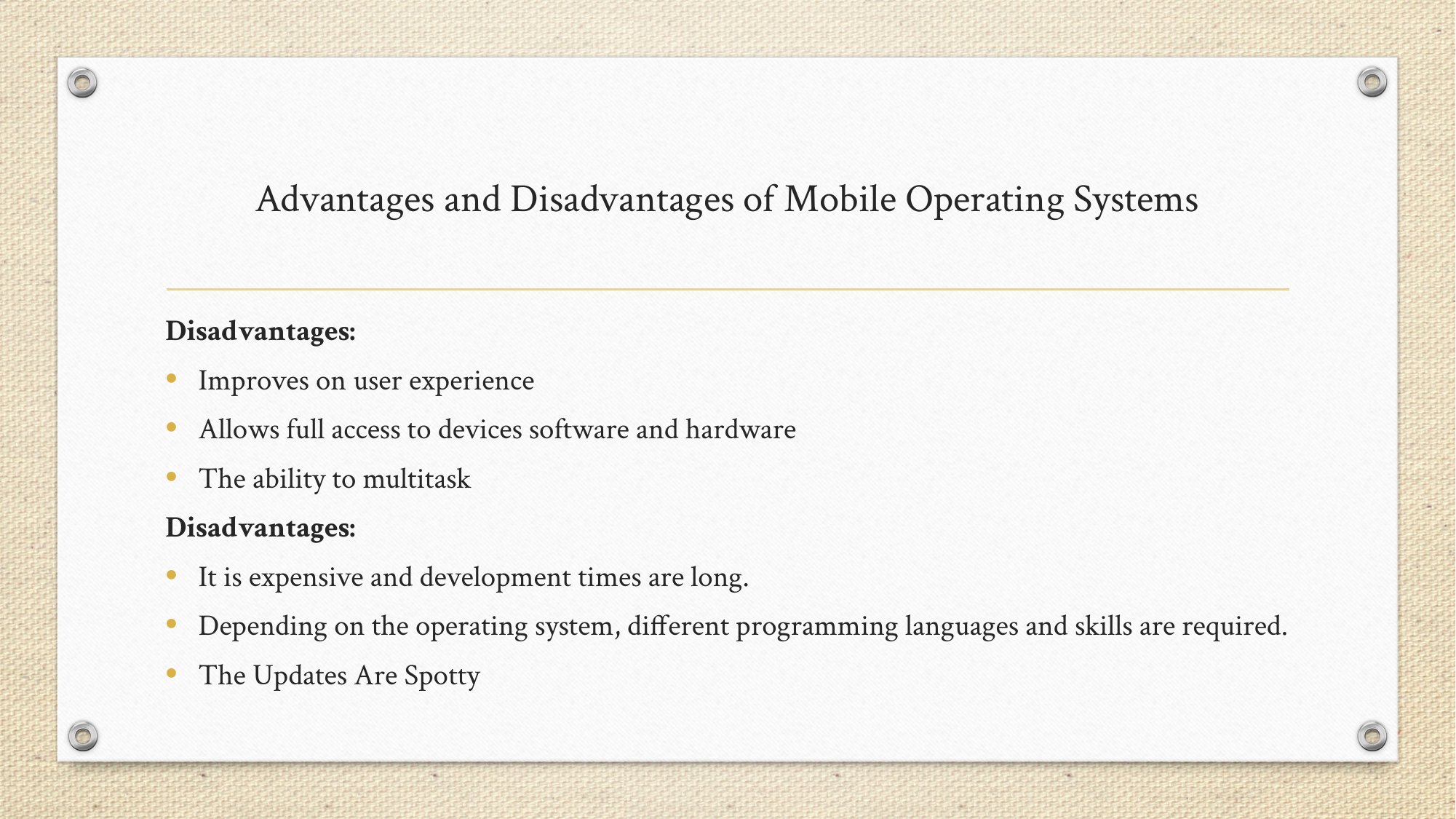

# Advantages and Disadvantages of Mobile Operating Systems
Disadvantages:
Improves on user experience
Allows full access to devices software and hardware
The ability to multitask
Disadvantages:
It is expensive and development times are long.
Depending on the operating system, different programming languages and skills are required.
The Updates Are Spotty